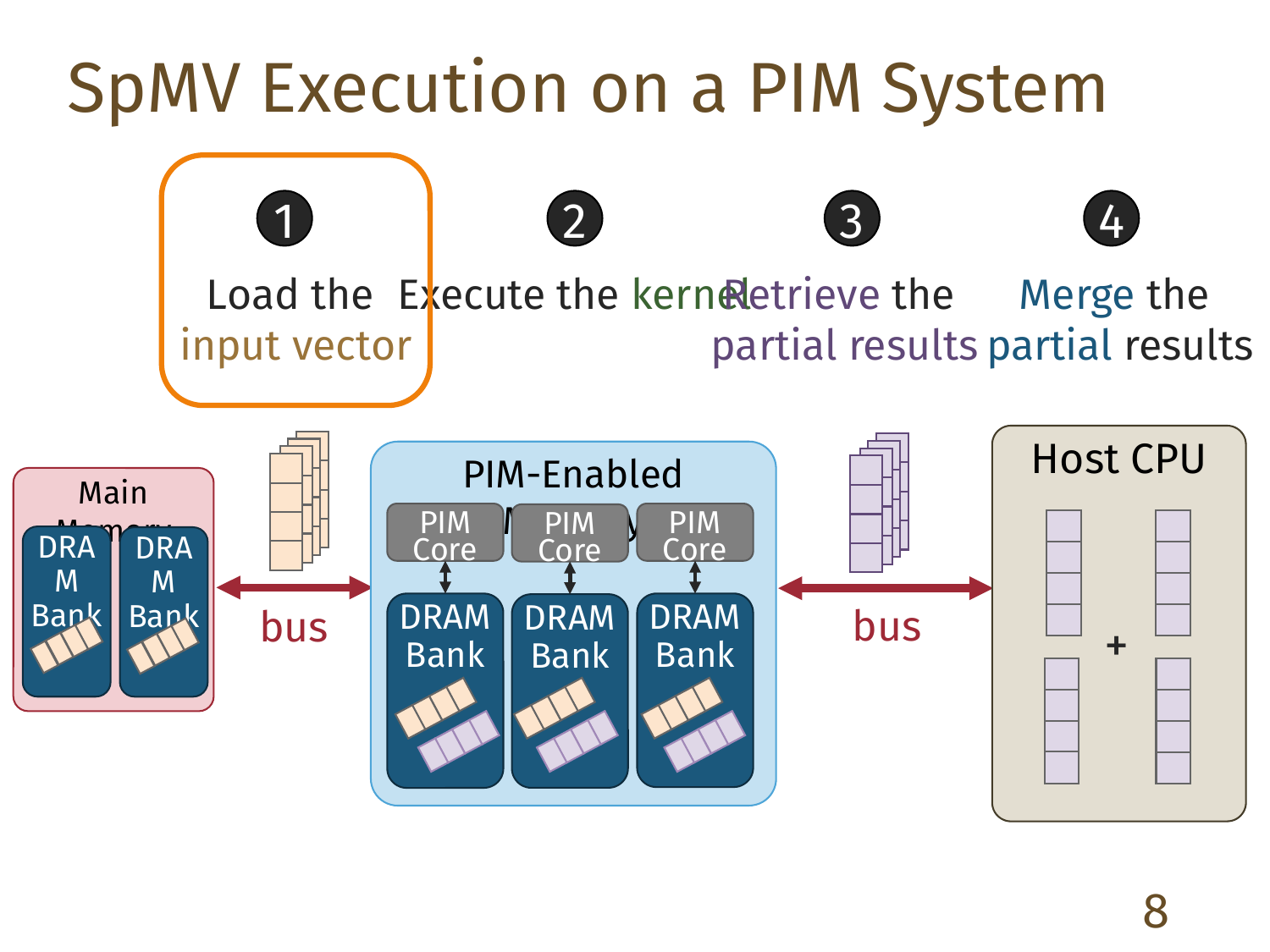

SpMV Execution on a PIM System

1
2
3
4
Load the
input vector
Execute the kernel
Retrieve the
partial results
Merge the
partial results
Host CPU

PIM-Enabled Memory
Main Memory
DRAM Bank
DRAM Bank

PIM Core
PIM Core
PIM Core

bus
bus
DRAM Bank
DRAM Bank
DRAM Bank
+

8